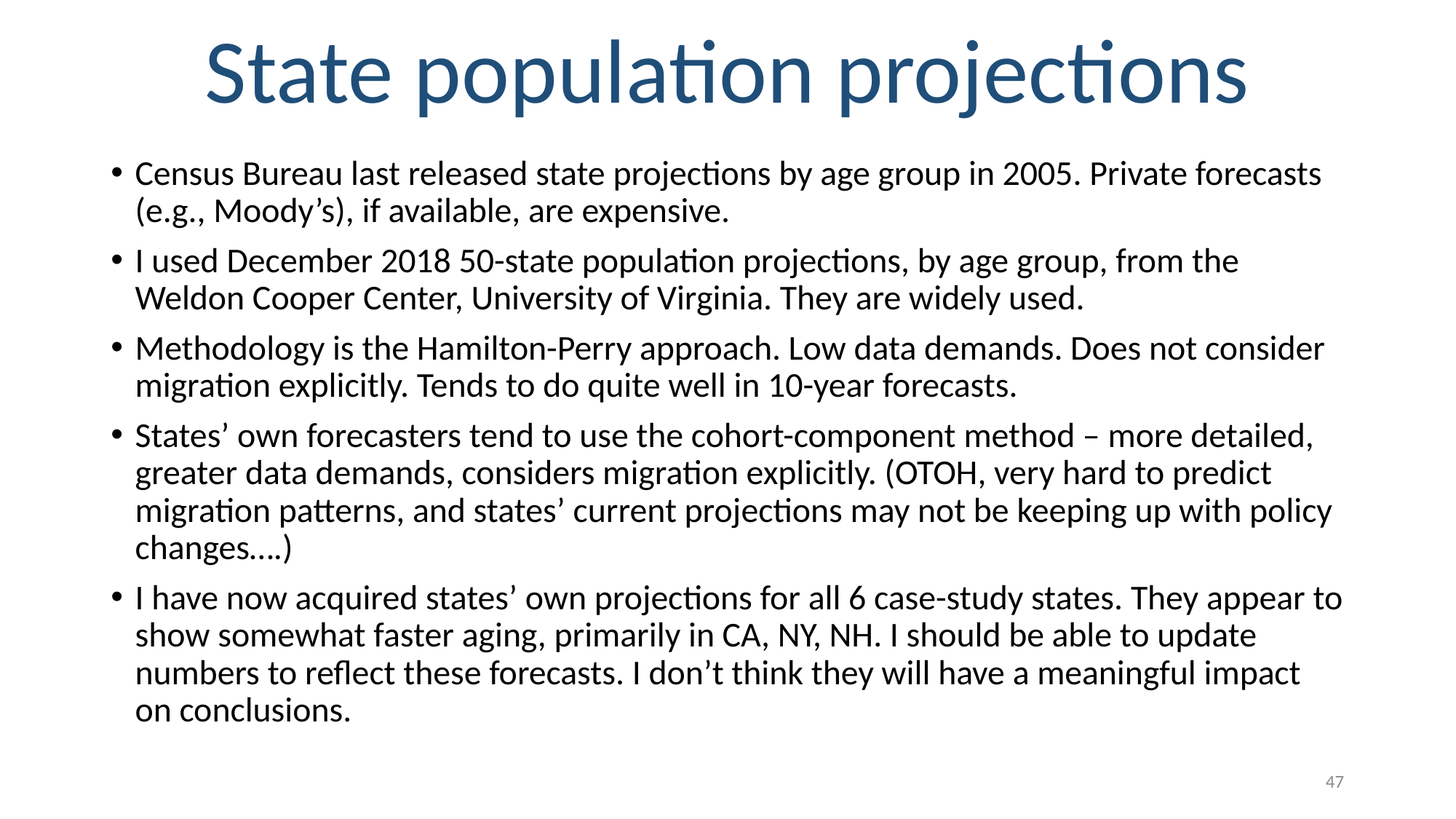

# State population projections
Census Bureau last released state projections by age group in 2005. Private forecasts (e.g., Moody’s), if available, are expensive.
I used December 2018 50-state population projections, by age group, from the Weldon Cooper Center, University of Virginia. They are widely used.
Methodology is the Hamilton-Perry approach. Low data demands. Does not consider migration explicitly. Tends to do quite well in 10-year forecasts.
States’ own forecasters tend to use the cohort-component method – more detailed, greater data demands, considers migration explicitly. (OTOH, very hard to predict migration patterns, and states’ current projections may not be keeping up with policy changes….)
I have now acquired states’ own projections for all 6 case-study states. They appear to show somewhat faster aging, primarily in CA, NY, NH. I should be able to update numbers to reflect these forecasts. I don’t think they will have a meaningful impact on conclusions.
47